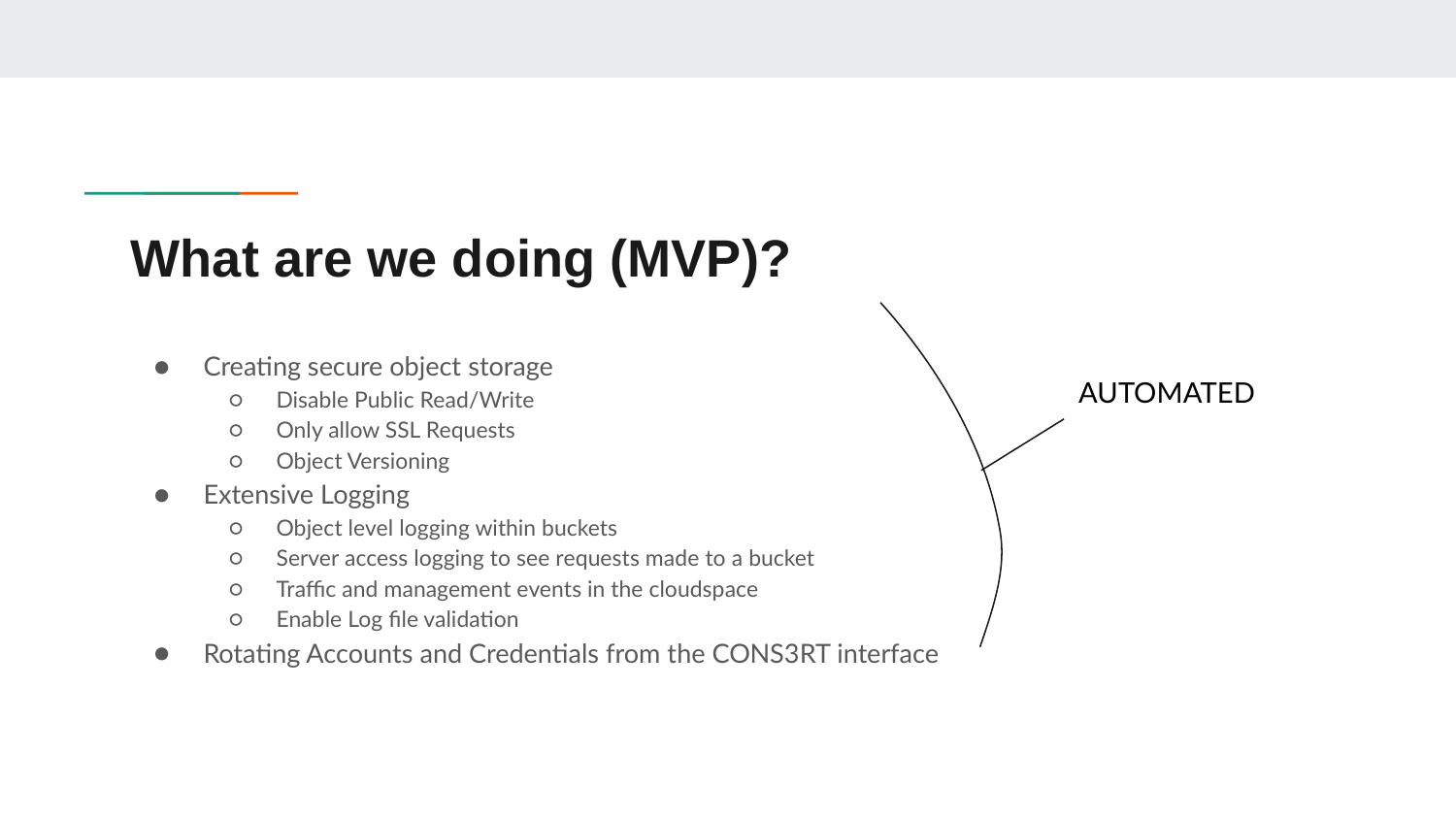

# What are we doing (MVP)?

Creating secure object storage
Disable Public Read/Write
Only allow SSL Requests
Object Versioning
Extensive Logging
Object level logging within buckets
Server access logging to see requests made to a bucket
Traffic and management events in the cloudspace
Enable Log file validation
Rotating Accounts and Credentials from the CONS3RT interface
AUTOMATED